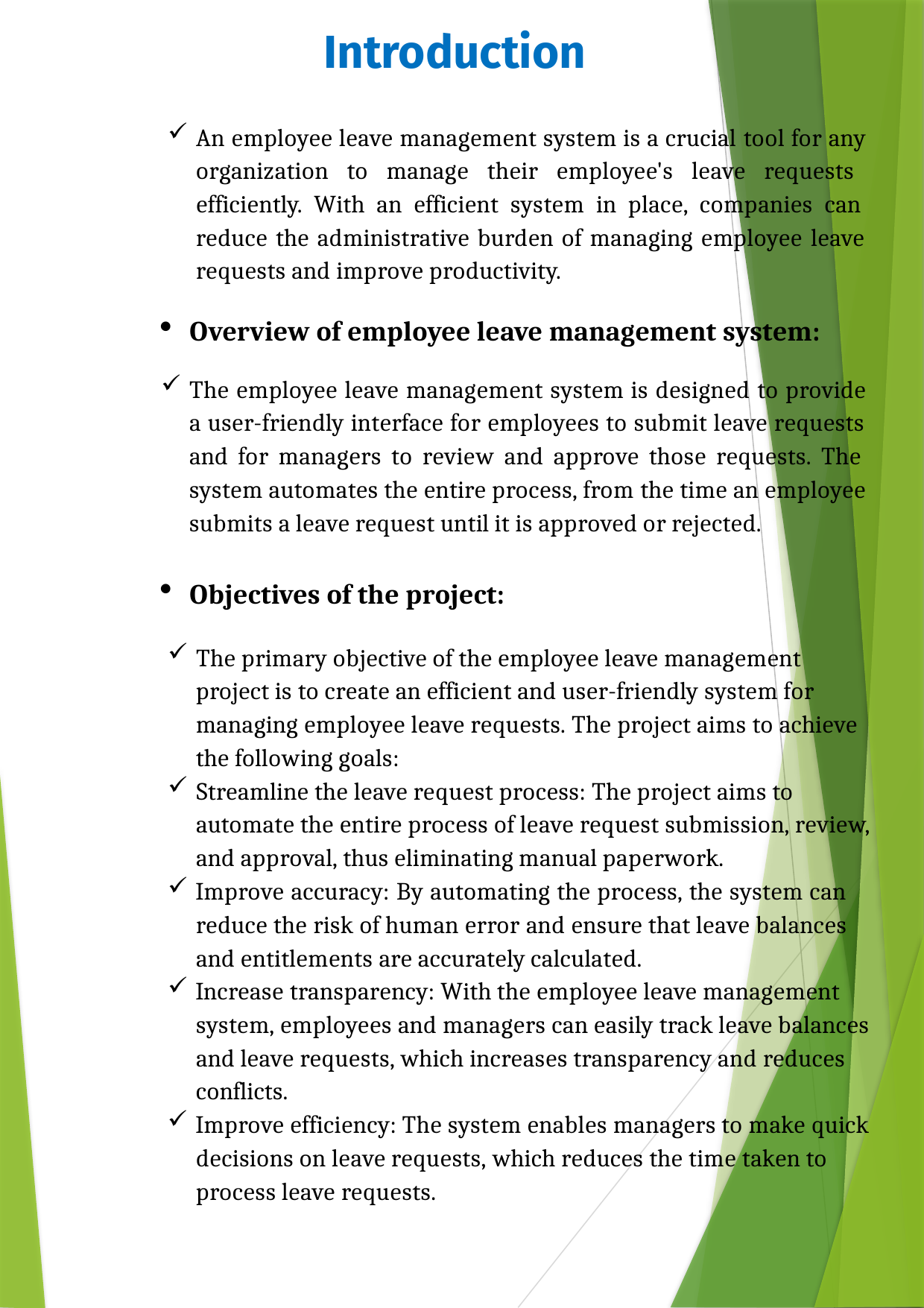

# Introduction
An employee leave management system is a crucial tool for any  organization to manage their employee's leave requests  efficiently. With an efficient system in place, companies can  reduce the administrative burden of managing employee leave  requests and improve productivity.

Overview of employee leave management system:
The employee leave management system is designed to provide  a user-friendly interface for employees to submit leave requests  and for managers to review and approve those requests. The  system automates the entire process, from the time an employee  submits a leave request until it is approved or rejected.

Objectives of the project:
The primary objective of the employee leave management  project is to create an efficient and user-friendly system for  managing employee leave requests. The project aims to achieve  the following goals:
Streamline the leave request process: The project aims to  automate the entire process of leave request submission, review,  and approval, thus eliminating manual paperwork.
Improve accuracy: By automating the process, the system can  reduce the risk of human error and ensure that leave balances  and entitlements are accurately calculated.
Increase transparency: With the employee leave management  system, employees and managers can easily track leave balances  and leave requests, which increases transparency and reduces  conflicts.
Improve efficiency: The system enables managers to make quick
decisions on leave requests, which reduces the time taken to  process leave requests.
6